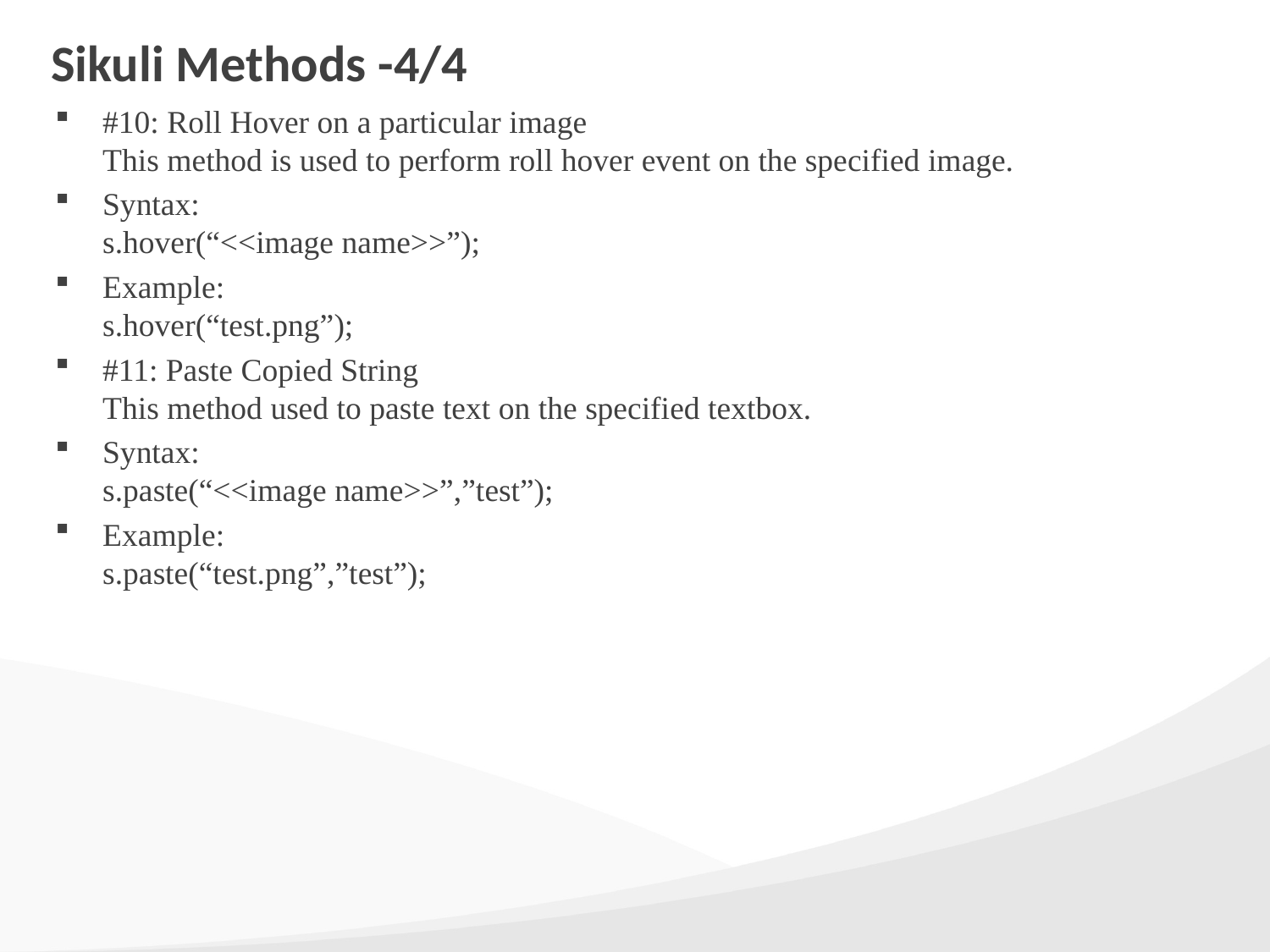

# Sikuli Methods -4/4
#10: Roll Hover on a particular image
This method is used to perform roll hover event on the specified image.
Syntax:
s.hover(“<<image name>>”);
Example:
s.hover(“test.png”);
#11: Paste Copied String
This method used to paste text on the specified textbox.
Syntax:
s.paste(“<<image name>>”,”test”);
Example:
s.paste(“test.png”,”test”);